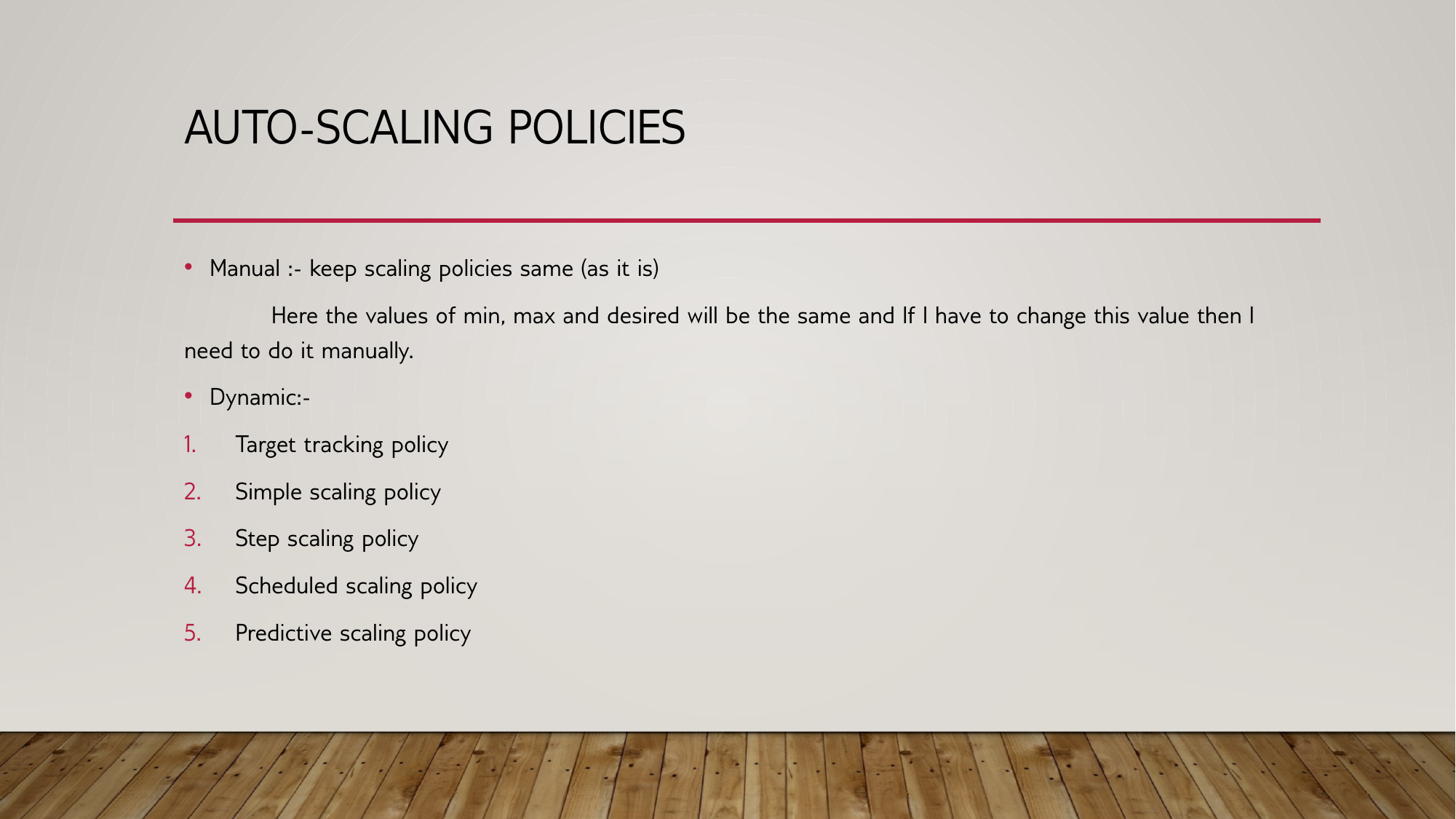

# Auto-scaling policies
Manual :- keep scaling policies same (as it is)
	Here the values of min, max and desired will be the same and If I have to change this value then I need to do it manually.
Dynamic:-
Target tracking policy
Simple scaling policy
Step scaling policy
Scheduled scaling policy
Predictive scaling policy